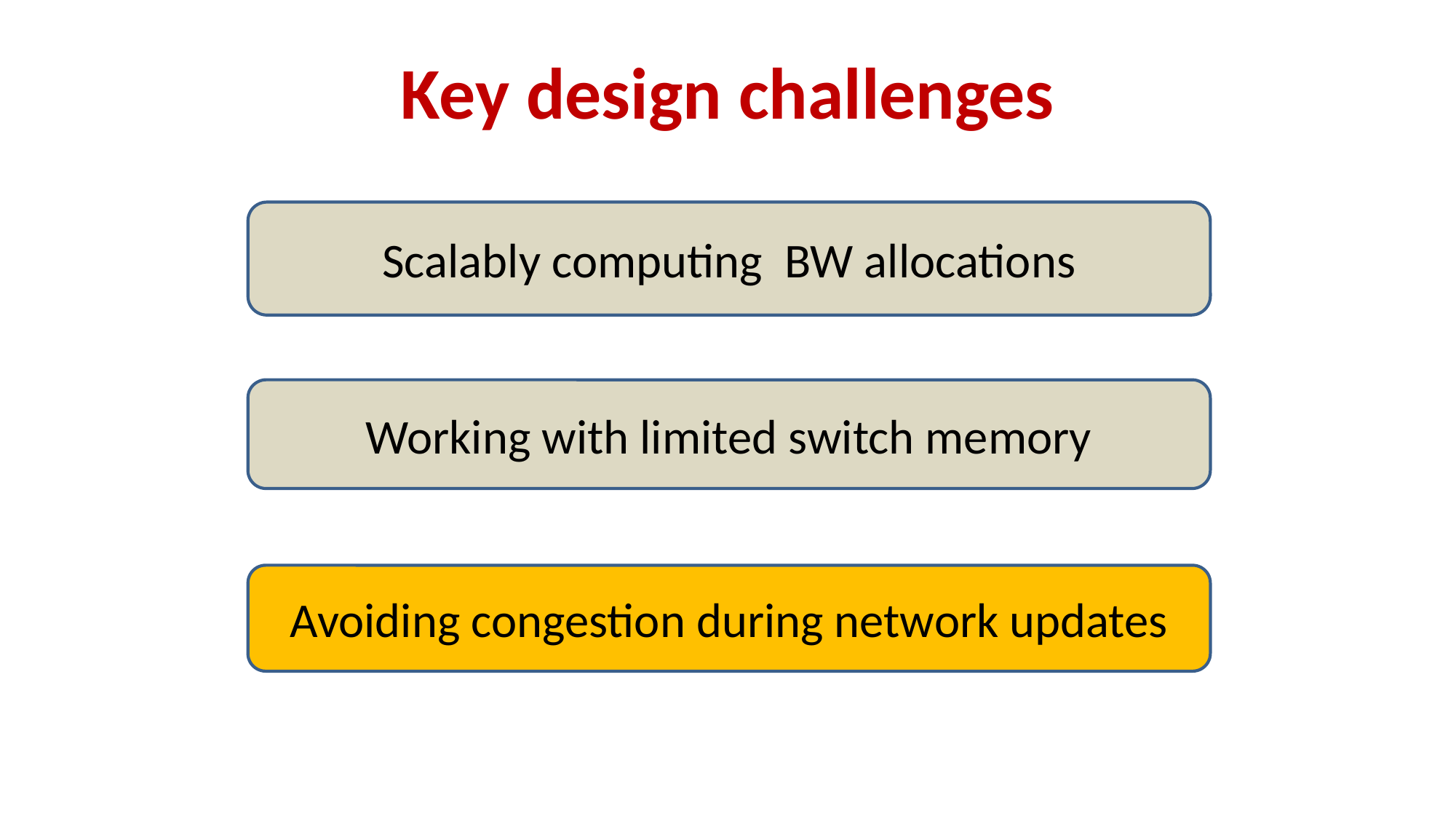

# Key design challenges
Scalably computing  BW allocations
Working with limited switch memory
Avoiding congestion during network updates